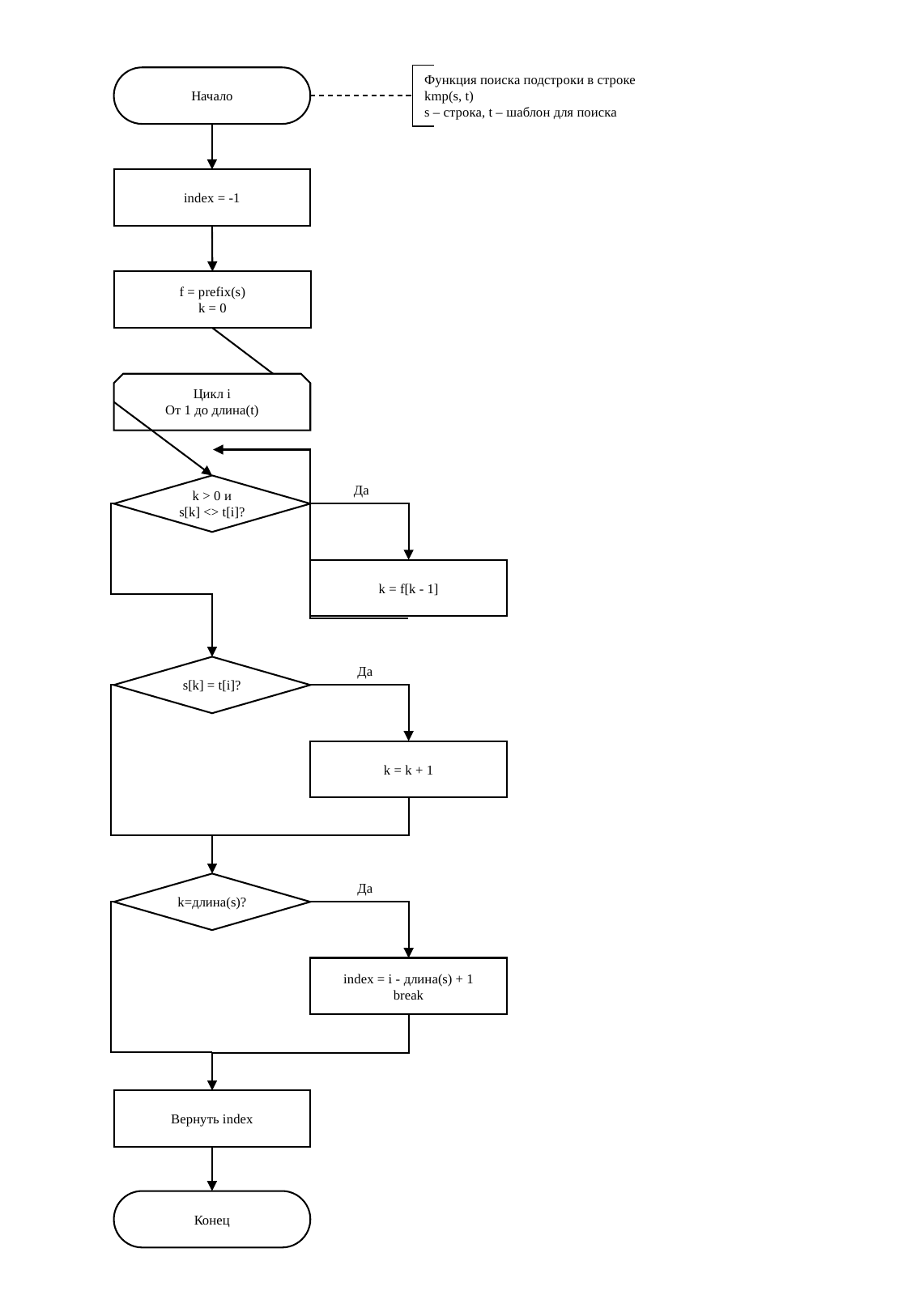

Функция поиска подстроки в строке
kmp(s, t)
s – строка, t – шаблон для поиска
Начало
index = -1
f = prefix(s)
k = 0

Цикл i
От 1 до длина(t)
Да
k > 0 и
s[k] <> t[i]?
k = f[k - 1]
Да
s[k] = t[i]?
k = k + 1
Да
k=длина(s)?
index = i - длина(s) + 1
break
Вернуть index
Конец